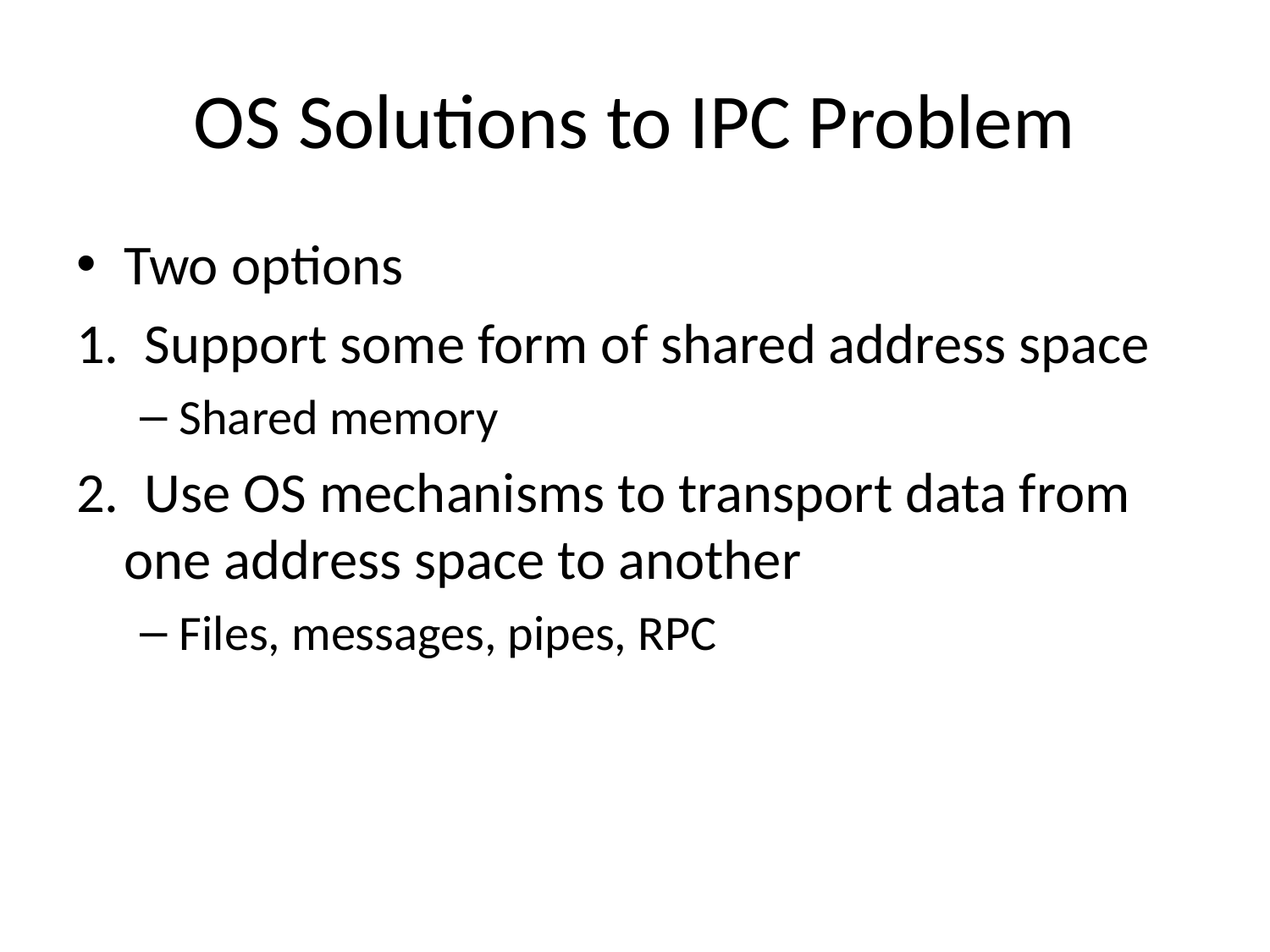

# OS Solutions to IPC Problem
Two options
1.  Support some form of shared address space
Shared memory
2.  Use OS mechanisms to transport data from one address space to another
Files, messages, pipes, RPC